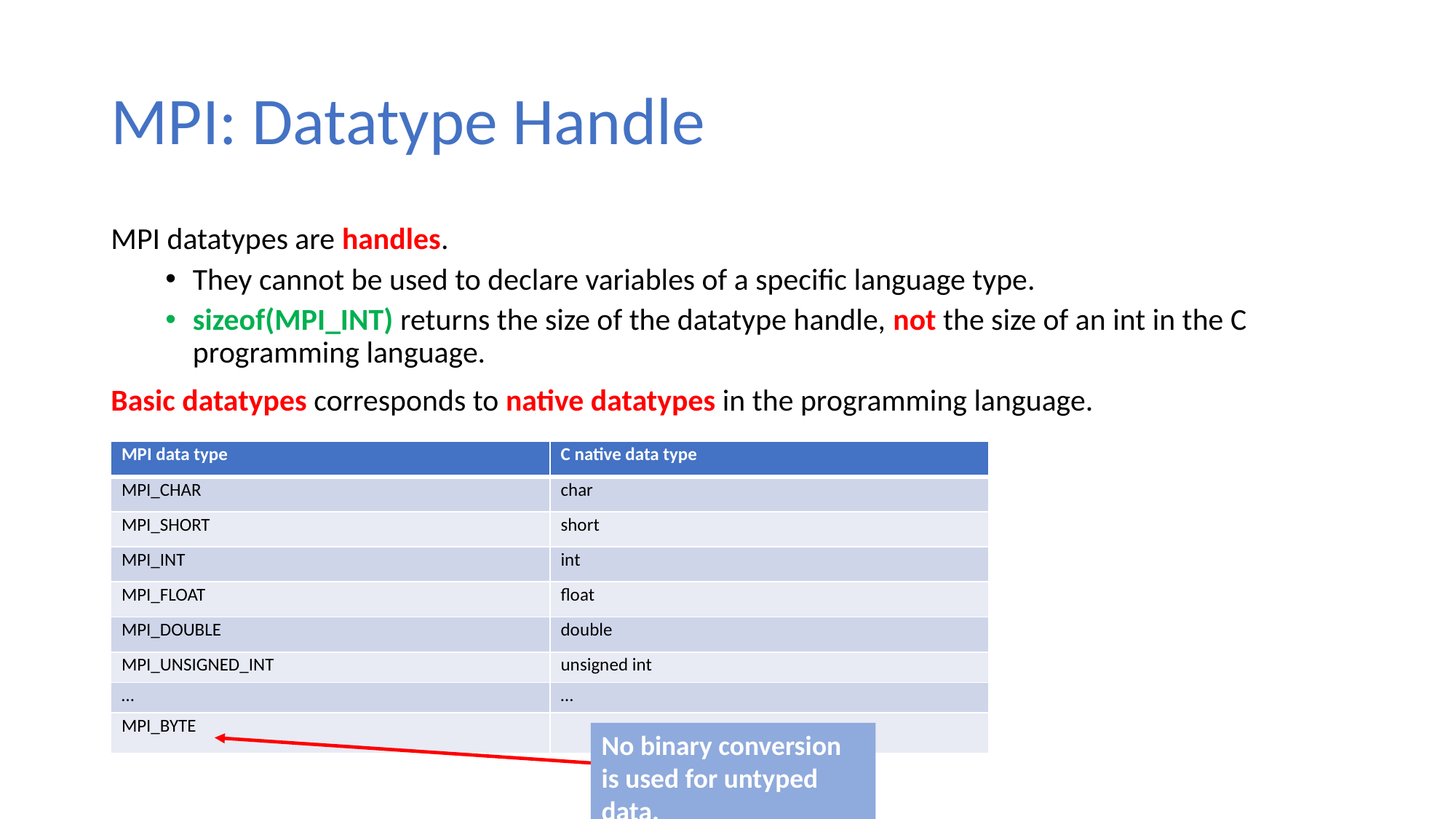

# MPI: Datatype Handle
MPI datatypes are handles.
They cannot be used to declare variables of a specific language type.
sizeof(MPI_INT) returns the size of the datatype handle, not the size of an int in the C programming language.
Basic datatypes corresponds to native datatypes in the programming language.

| MPI data type | C native data type |
| --- | --- |
| MPI\_CHAR | char |
| MPI\_SHORT | short |
| MPI\_INT | int |
| MPI\_FLOAT | float |
| MPI\_DOUBLE | double |
| MPI\_UNSIGNED\_INT | unsigned int |
| … | … |
| MPI\_BYTE |  |
No binary conversion is used for untyped data.